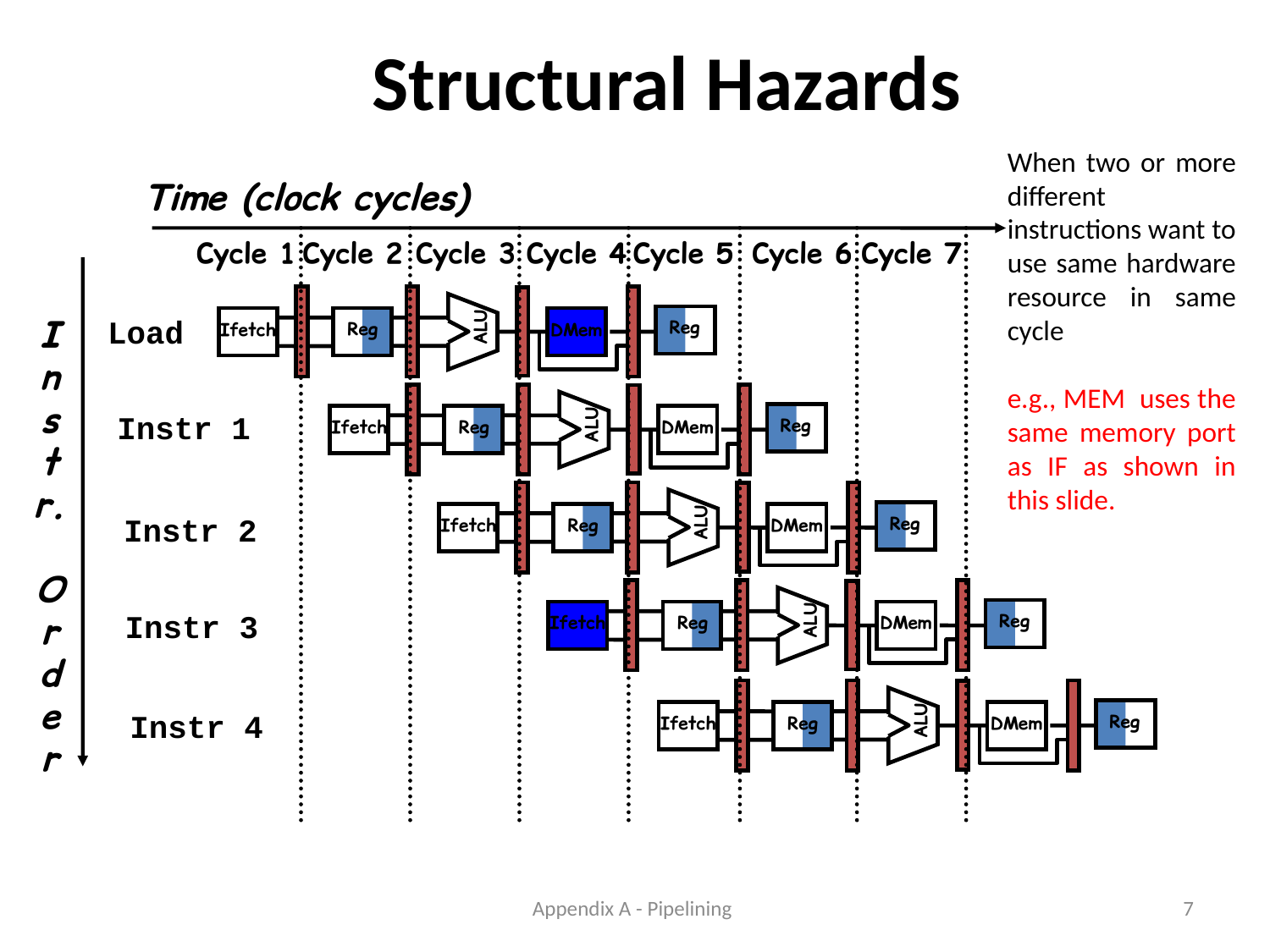

Structural Hazards
When two or more different instructions want to use same hardware resource in same cycle

e.g., MEM  uses the same memory port as IF as shown in this slide.

Time (clock cycles)

Cycle 1
Cycle 2
Cycle 3
Cycle 4
Cycle 5
Cycle 6
Cycle 7

ALU

I
n
s
t
r.

O
r
d
e
r
Load

Reg

Reg

Ifetch

DMem

ALU

Reg

Reg

Ifetch

DMem

Instr 1

ALU

Reg

Reg

Ifetch

DMem

Instr 2

ALU

Reg
Instr 3

Reg

DMem
Ifetch

ALU

Reg

Reg

Ifetch

DMem

Instr 4
Appendix A - Pipelining
7